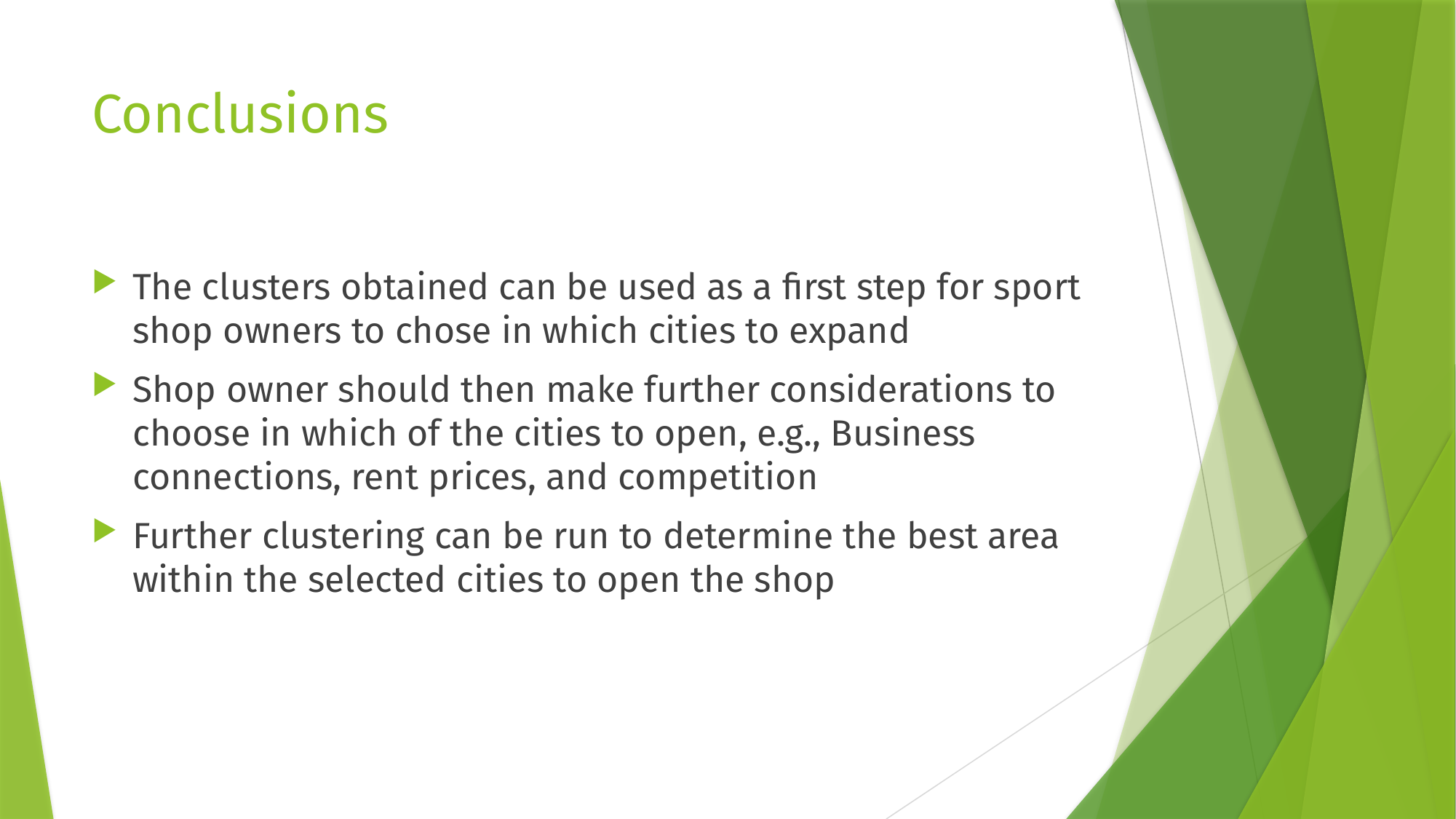

# Conclusions
The clusters obtained can be used as a first step for sport shop owners to chose in which cities to expand
Shop owner should then make further considerations to choose in which of the cities to open, e.g., Business connections, rent prices, and competition
Further clustering can be run to determine the best area within the selected cities to open the shop